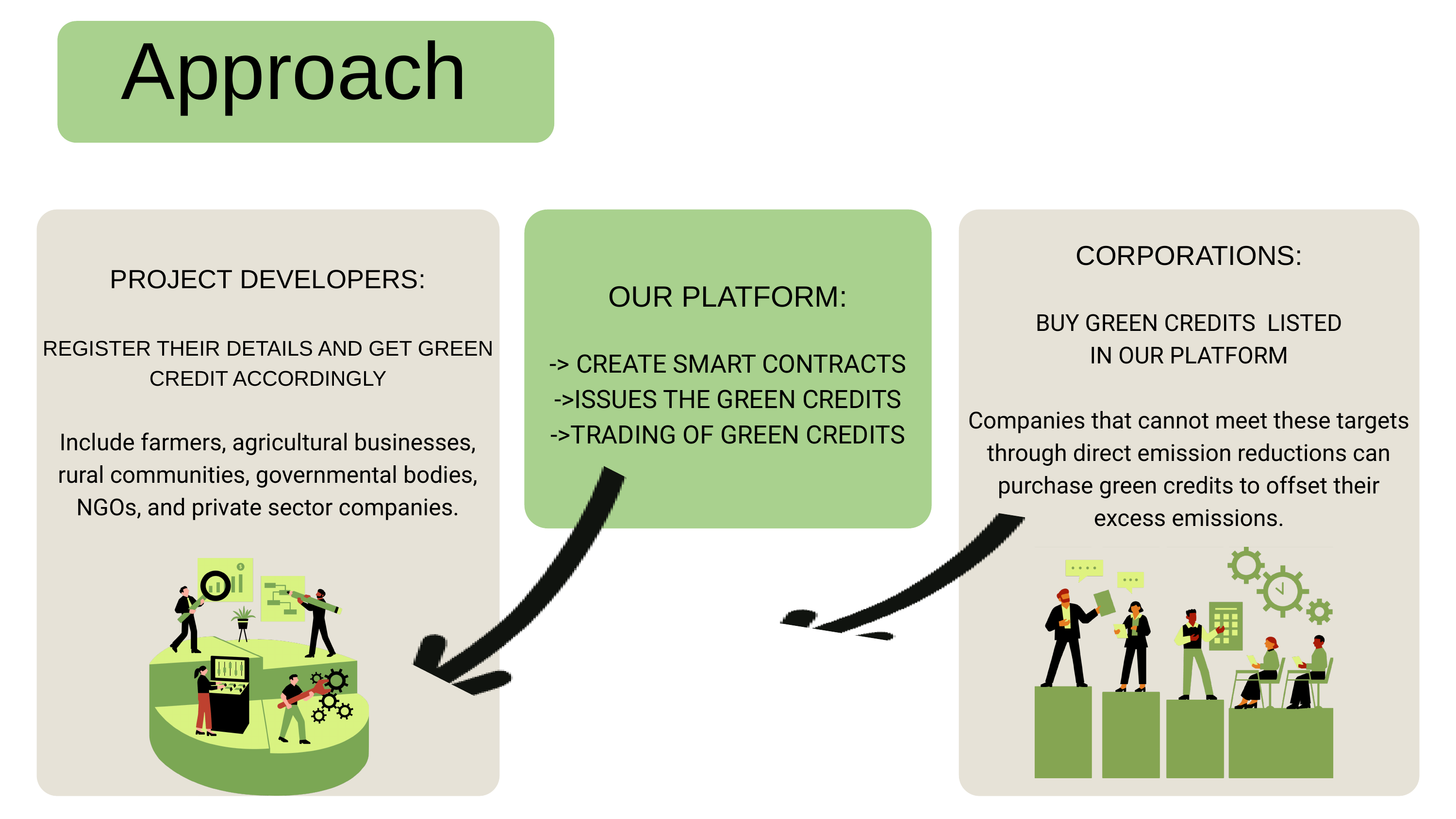

Approach

PROJECT DEVELOPERS:

REGISTER THEIR DETAILS AND GET GREEN CREDIT ACCORDINGLY

Include farmers, agricultural businesses, rural communities, governmental bodies, NGOs, and private sector companies.

OUR PLATFORM:

-> CREATE SMART CONTRACTS
->ISSUES THE GREEN CREDITS
->TRADING OF GREEN CREDITS

CORPORATIONS:

BUY GREEN CREDITS  LISTED
IN OUR PLATFORM

Companies that cannot meet these targets through direct emission reductions can purchase green credits to offset their excess emissions.